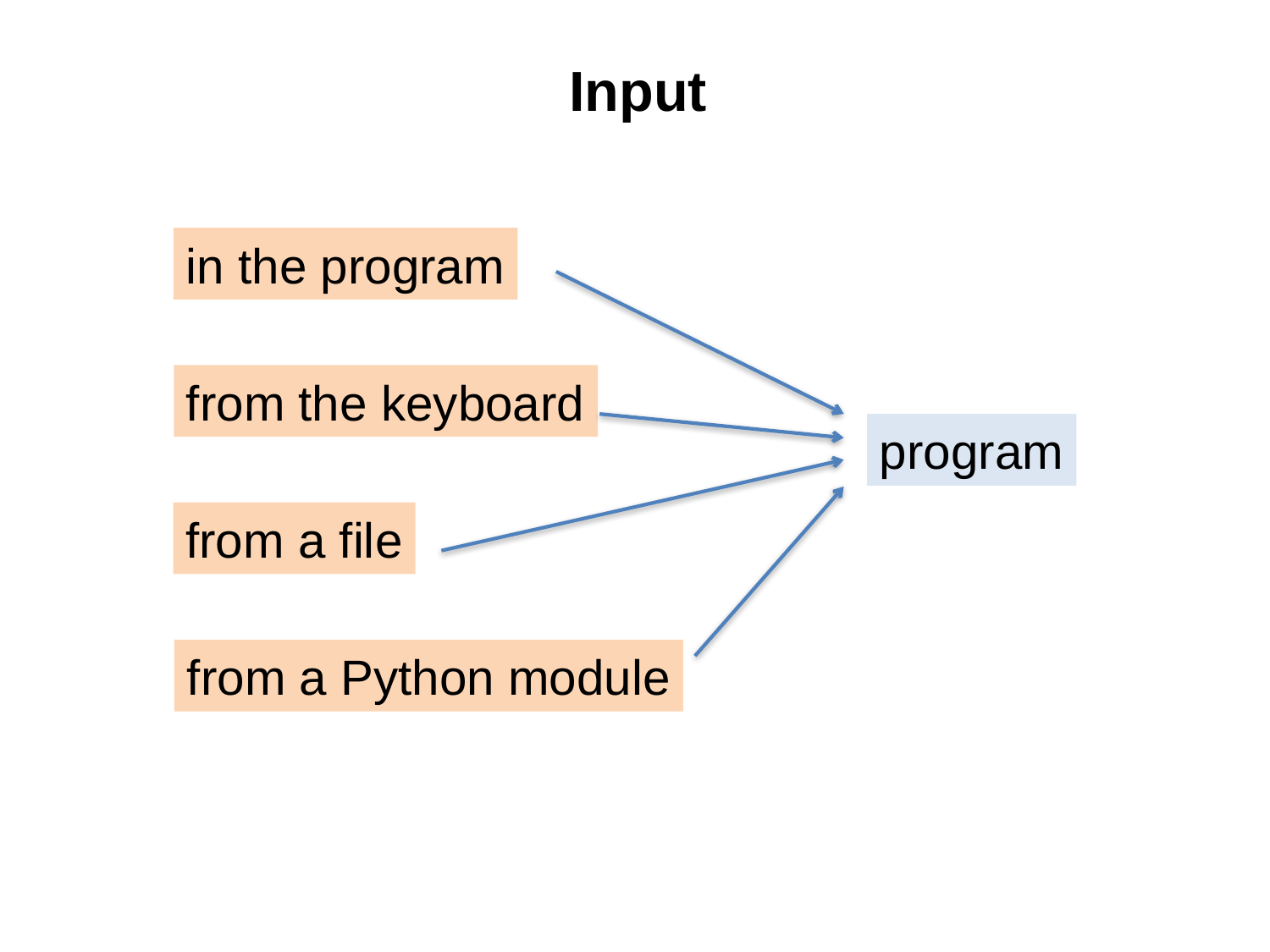

Input
in the program
from the keyboard
program
from a file
from a Python module